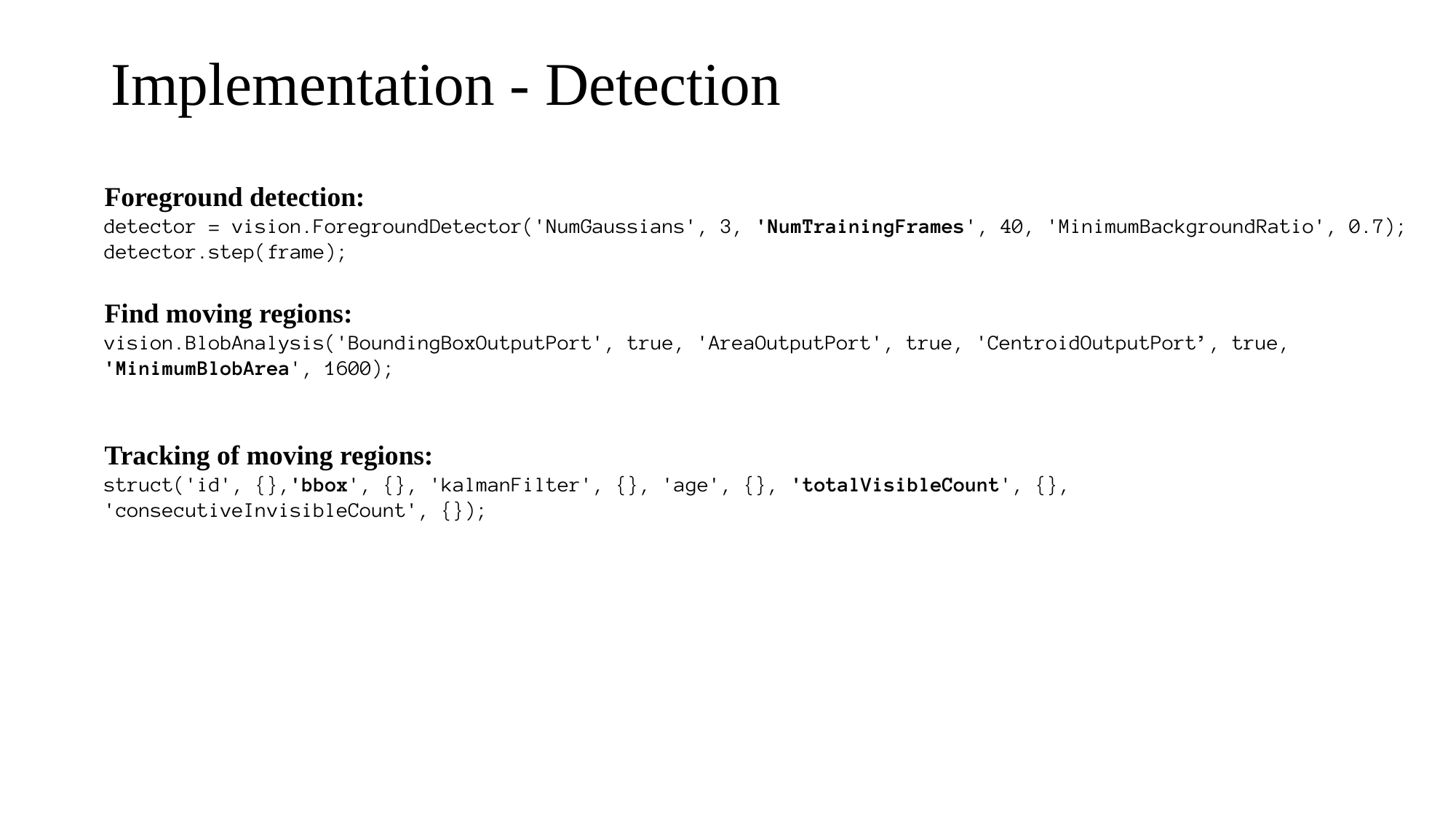

# Implementation - Detection
Foreground detection:
detector = vision.ForegroundDetector('NumGaussians', 3, 'NumTrainingFrames', 40, 'MinimumBackgroundRatio', 0.7);
detector.step(frame);

Find moving regions:
vision.BlobAnalysis('BoundingBoxOutputPort', true, 'AreaOutputPort', true, 'CentroidOutputPort’, true,
'MinimumBlobArea', 1600);

Tracking of moving regions:
struct('id', {},'bbox', {}, 'kalmanFilter', {}, 'age', {}, 'totalVisibleCount', {},
'consecutiveInvisibleCount', {});